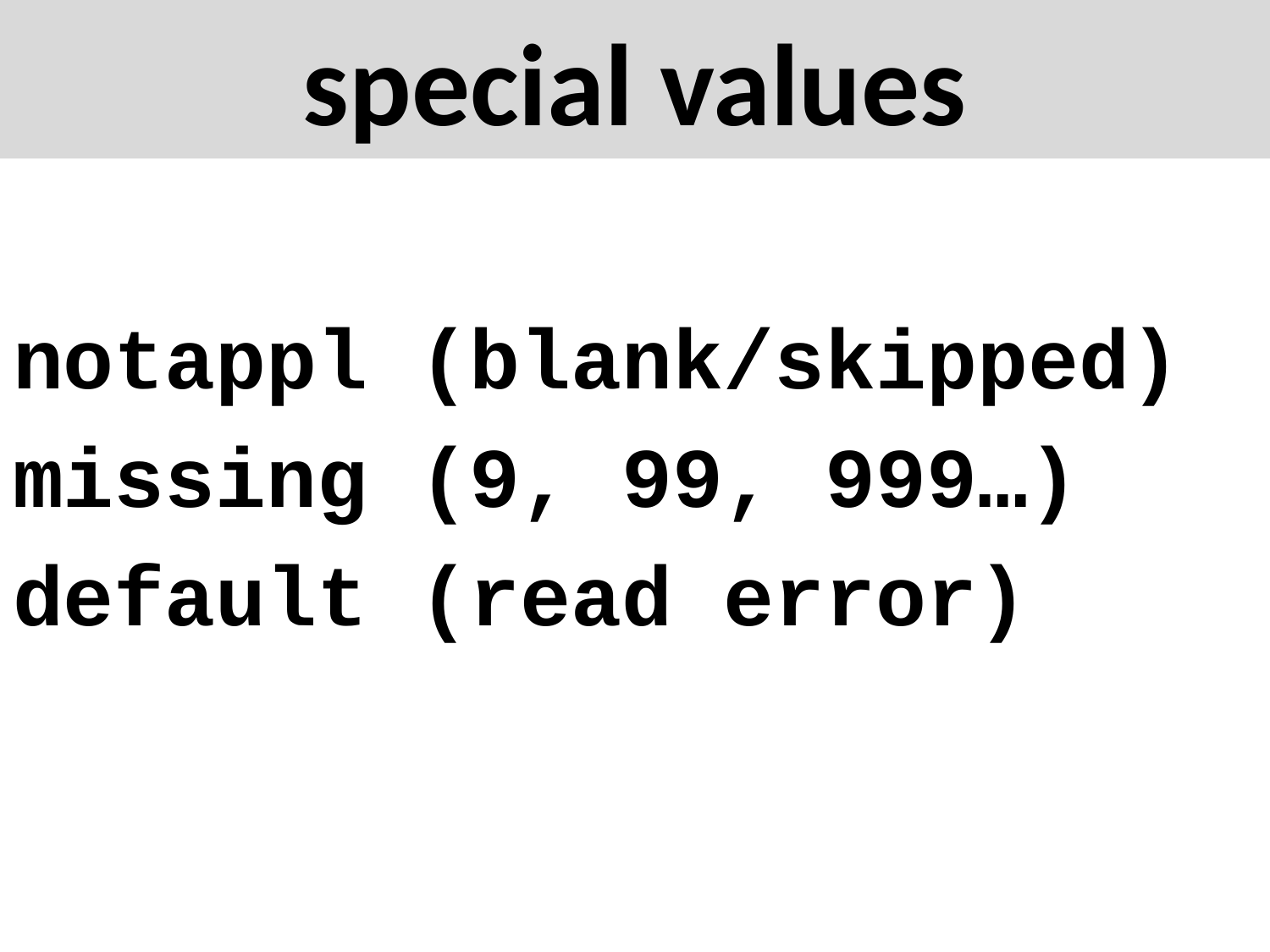

# special values

notappl (blank/skipped)
missing (9, 99, 999…)
default (read error)